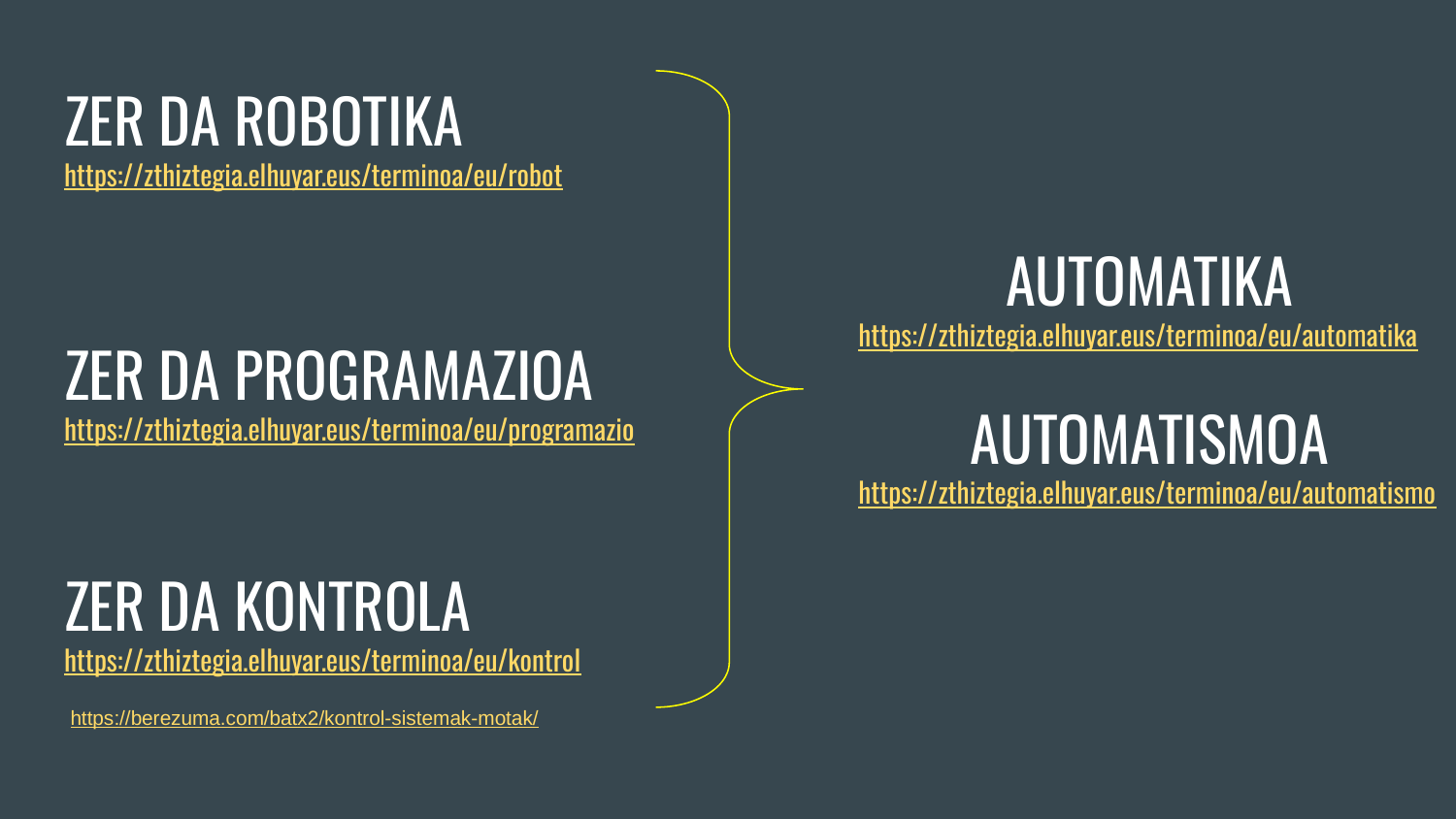

# ZER DA ROBOTIKA
https://zthiztegia.elhuyar.eus/terminoa/eu/robot

AUTOMATIKA
https://zthiztegia.elhuyar.eus/terminoa/eu/automatika

ZER DA PROGRAMAZIOA
https://zthiztegia.elhuyar.eus/terminoa/eu/programazio
AUTOMATISMOA
https://zthiztegia.elhuyar.eus/terminoa/eu/automatismo

ZER DA KONTROLA
https://zthiztegia.elhuyar.eus/terminoa/eu/kontrol
https://berezuma.com/batx2/kontrol-sistemak-motak/